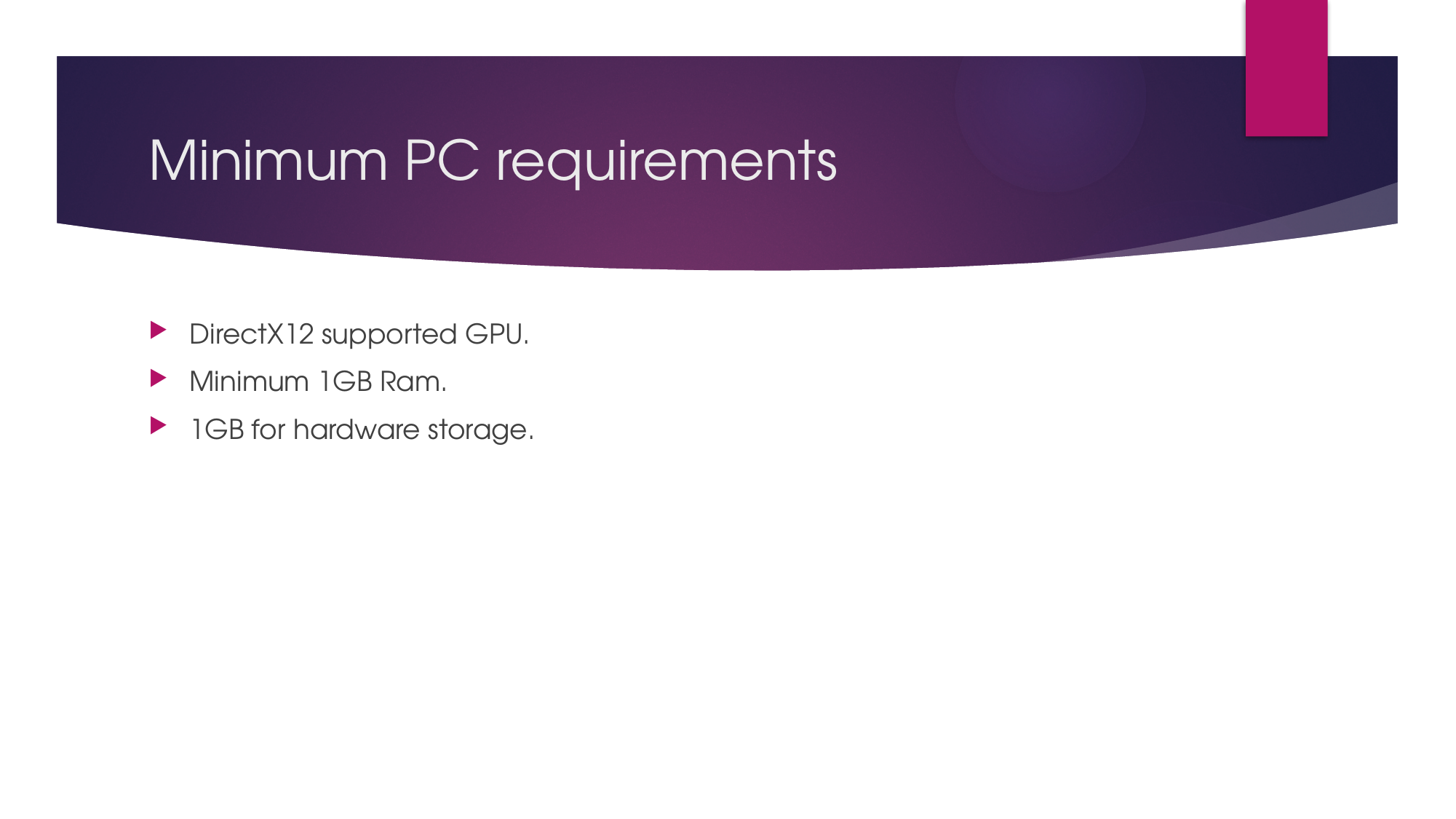

# Minimum PC requirements
DirectX12 supported GPU.
Minimum 1GB Ram.
1GB for hardware storage.